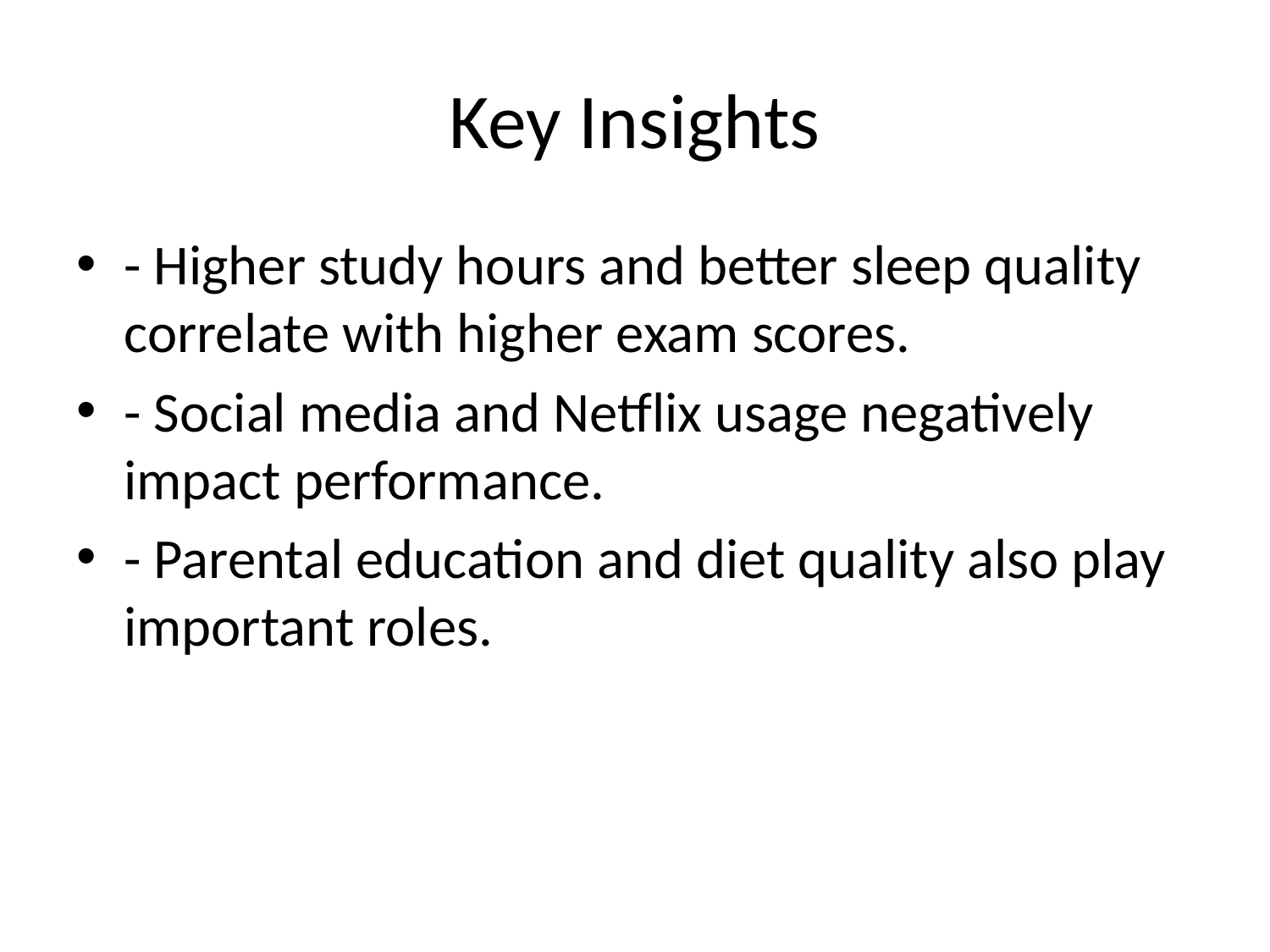

# Key Insights
- Higher study hours and better sleep quality correlate with higher exam scores.
- Social media and Netflix usage negatively impact performance.
- Parental education and diet quality also play important roles.